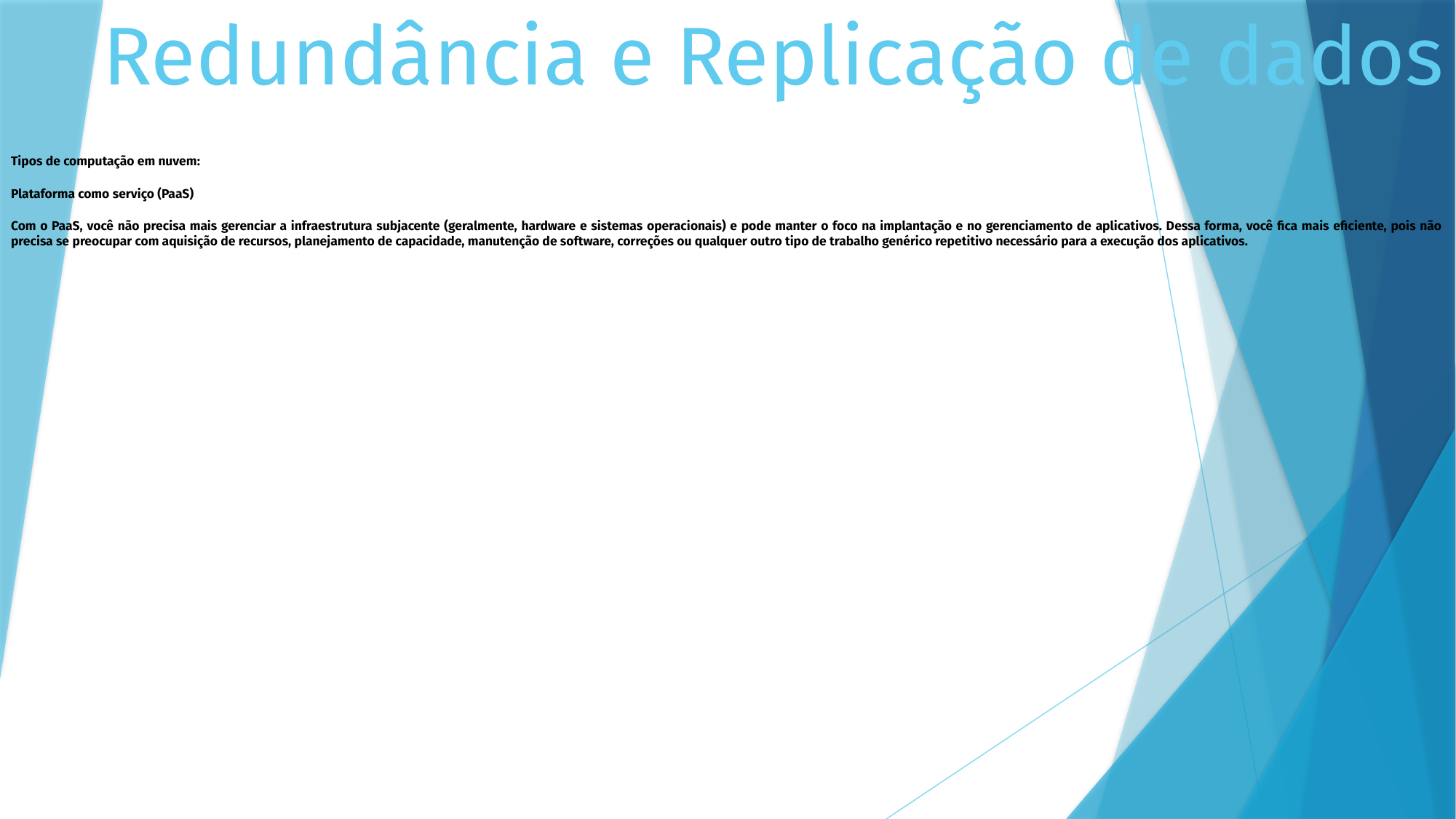

# Redundância e Replicação de dados
Tipos de computação em nuvem:

Plataforma como serviço (PaaS)

Com o PaaS, você não precisa mais gerenciar a infraestrutura subjacente (geralmente, hardware e sistemas operacionais) e pode manter o foco na implantação e no gerenciamento de aplicativos. Dessa forma, você fica mais eficiente, pois não precisa se preocupar com aquisição de recursos, planejamento de capacidade, manutenção de software, correções ou qualquer outro tipo de trabalho genérico repetitivo necessário para a execução dos aplicativos.